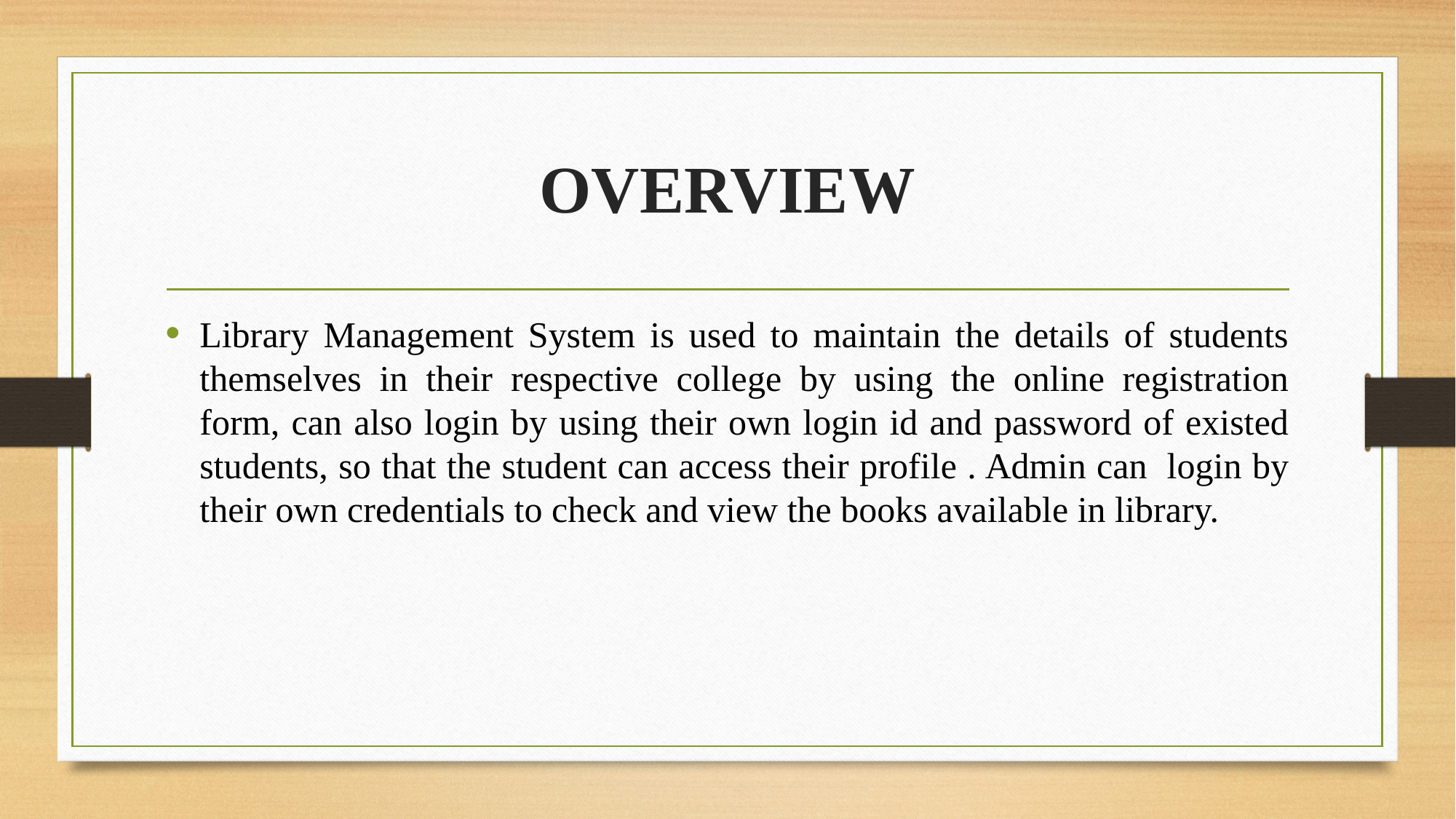

# OVERVIEW

Library Management System is used to maintain the details of students themselves in their respective college by using the online registration form, can also login by using their own login id and password of existed students, so that the student can access their profile . Admin can  login by their own credentials to check and view the books available in library.